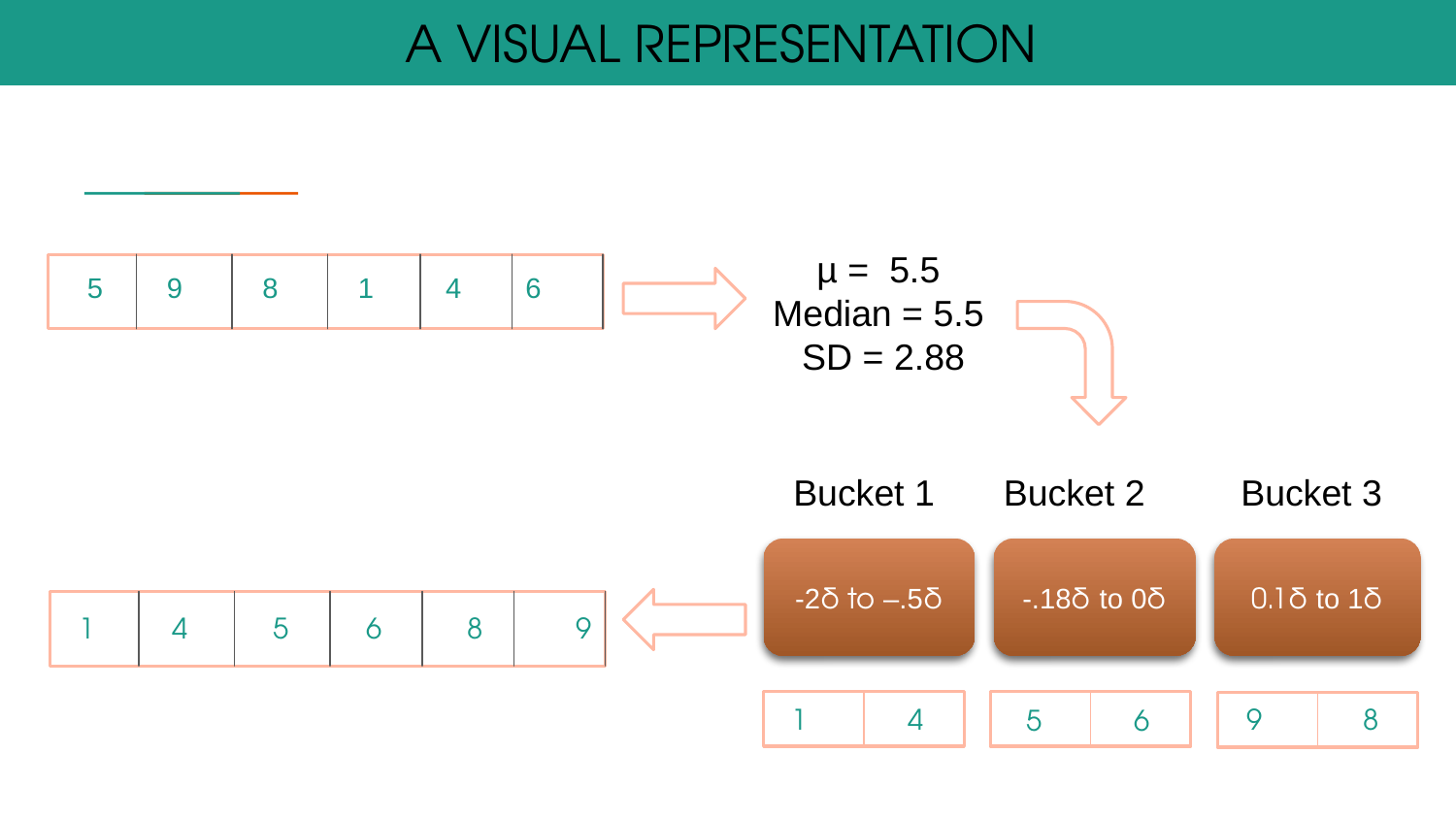

# A VISUAL REPRESENTATION

µ =  5.5
Median = 5.5
SD = 2.88

   5        9          8          1         4        6

Bucket 3
Bucket 2
Bucket 1
-2δ to –.5δ
-.18δ to 0δ
0.1δ to 1δ

1             4
9             8
 5            6

  1          4           5          6           8            9